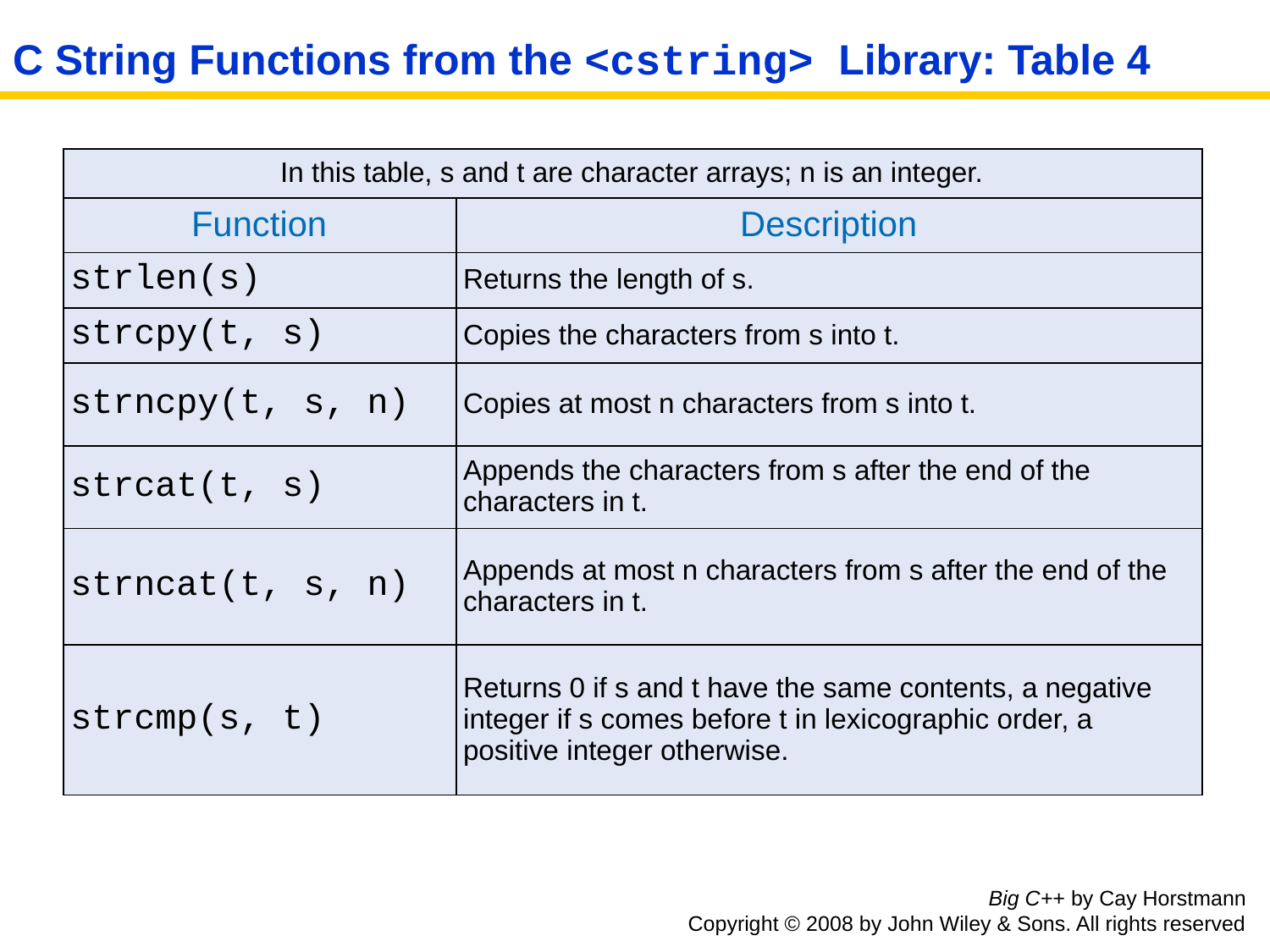

# C String Functions from the <cstring> Library: Table 4

| In this table, s and t are character arrays; n is an integer. |  |
| --- | --- |
| Function | Description |
| strlen(s) | Returns the length of s. |
| strcpy(t, s) | Copies the characters from s into t. |
| strncpy(t, s, n) | Copies at most n characters from s into t. |
| strcat(t, s) | Appends the characters from s after the end of the characters in t. |
| strncat(t, s, n) | Appends at most n characters from s after the end of the characters in t. |
| strcmp(s, t) | Returns 0 if s and t have the same contents, a negative integer if s comes before t in lexicographic order, a positive integer otherwise. |

Big C++ by Cay Horstmann
Copyright © 2008 by John Wiley & Sons. All rights reserved